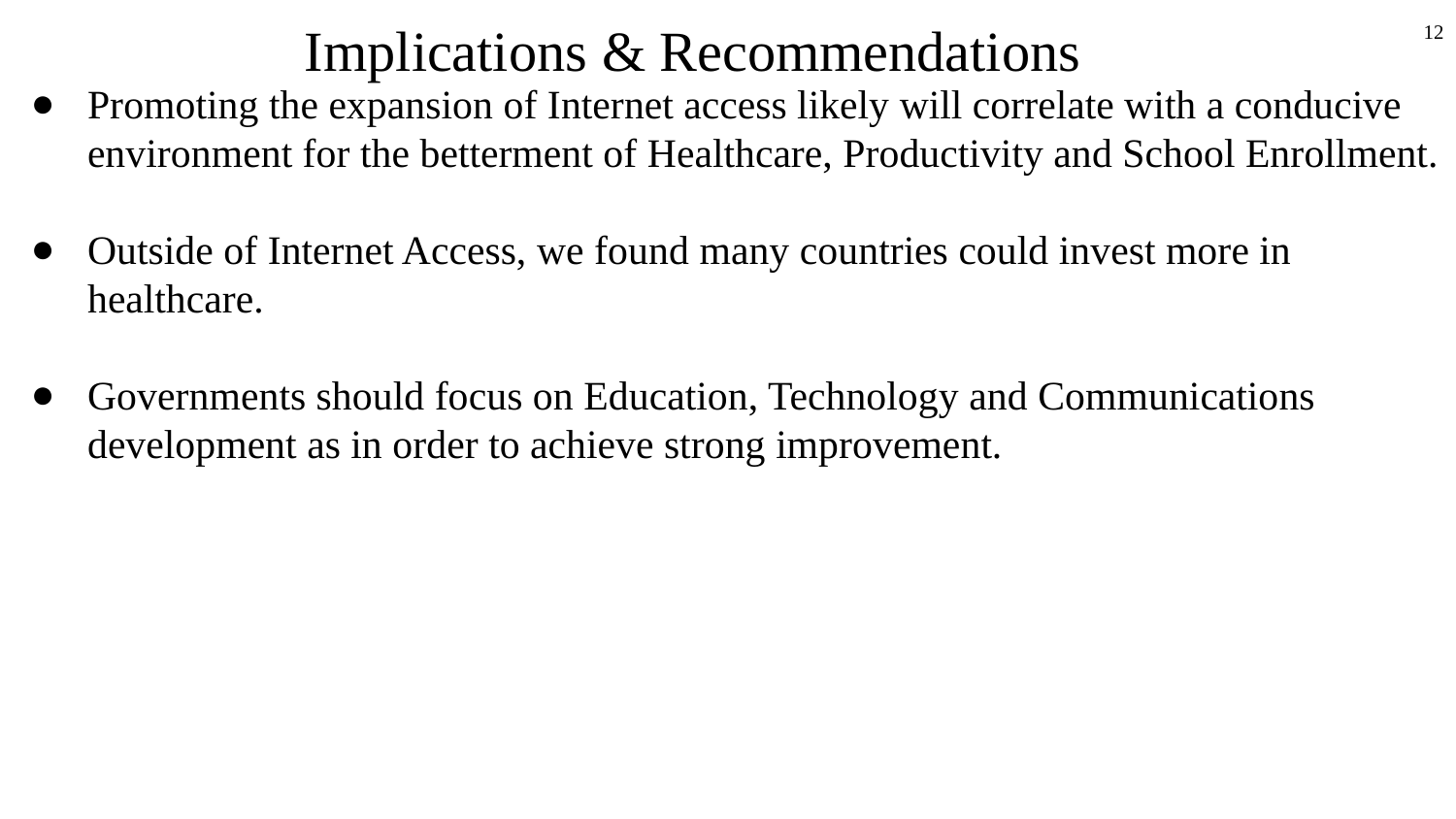

# Implications & Recommendations
12
Promoting the expansion of Internet access likely will correlate with a conducive environment for the betterment of Healthcare, Productivity and School Enrollment.

Outside of Internet Access, we found many countries could invest more in healthcare.

Governments should focus on Education, Technology and Communications development as in order to achieve strong improvement.